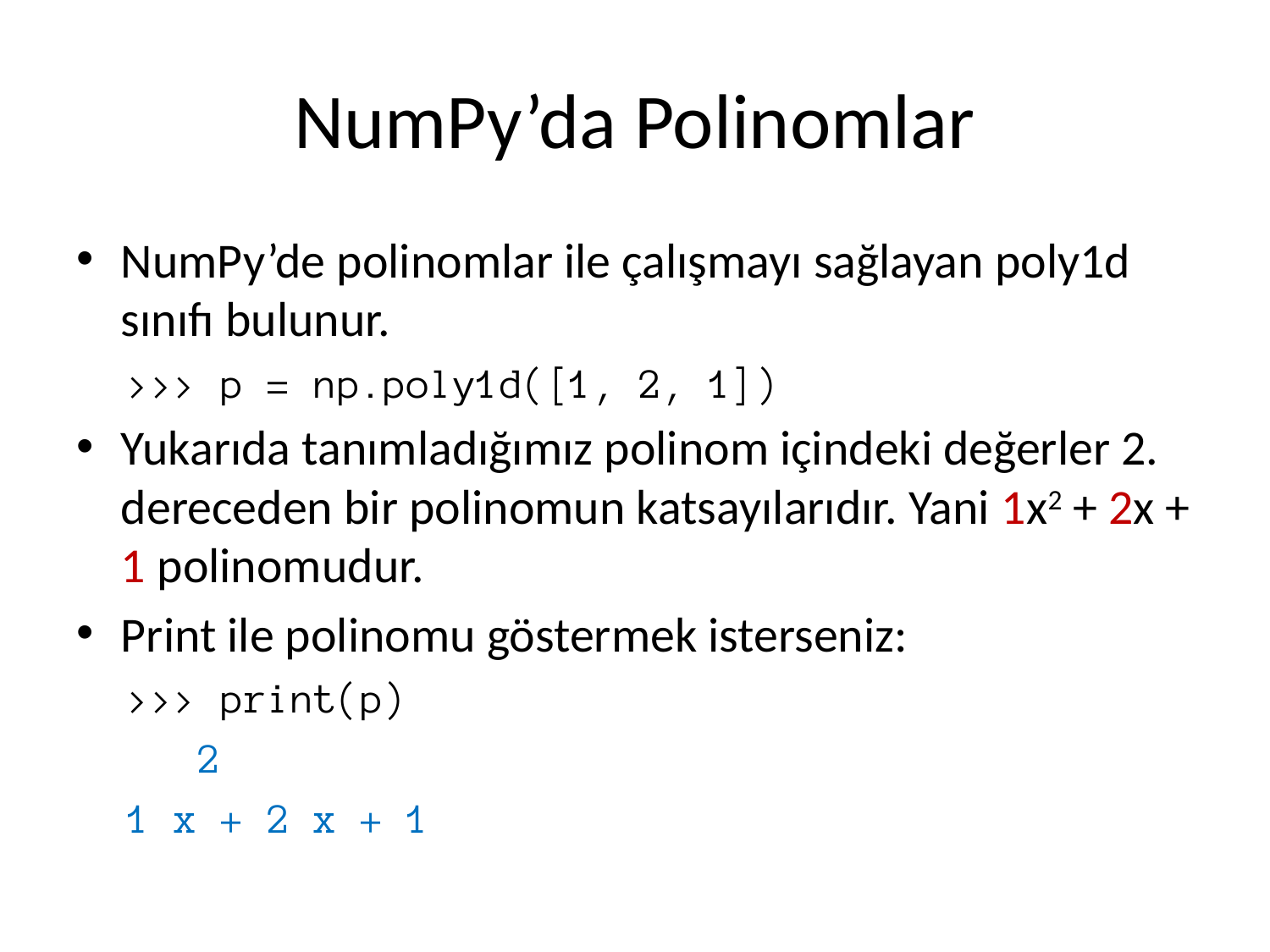

# NumPy’da Polinomlar
NumPy’de polinomlar ile çalışmayı sağlayan poly1d sınıfı bulunur.
>>> p = np.poly1d([1, 2, 1])
Yukarıda tanımladığımız polinom içindeki değerler 2. dereceden bir polinomun katsayılarıdır. Yani 1x2 + 2x + 1 polinomudur.
Print ile polinomu göstermek isterseniz:
>>> print(p)
   2
1 x + 2 x + 1